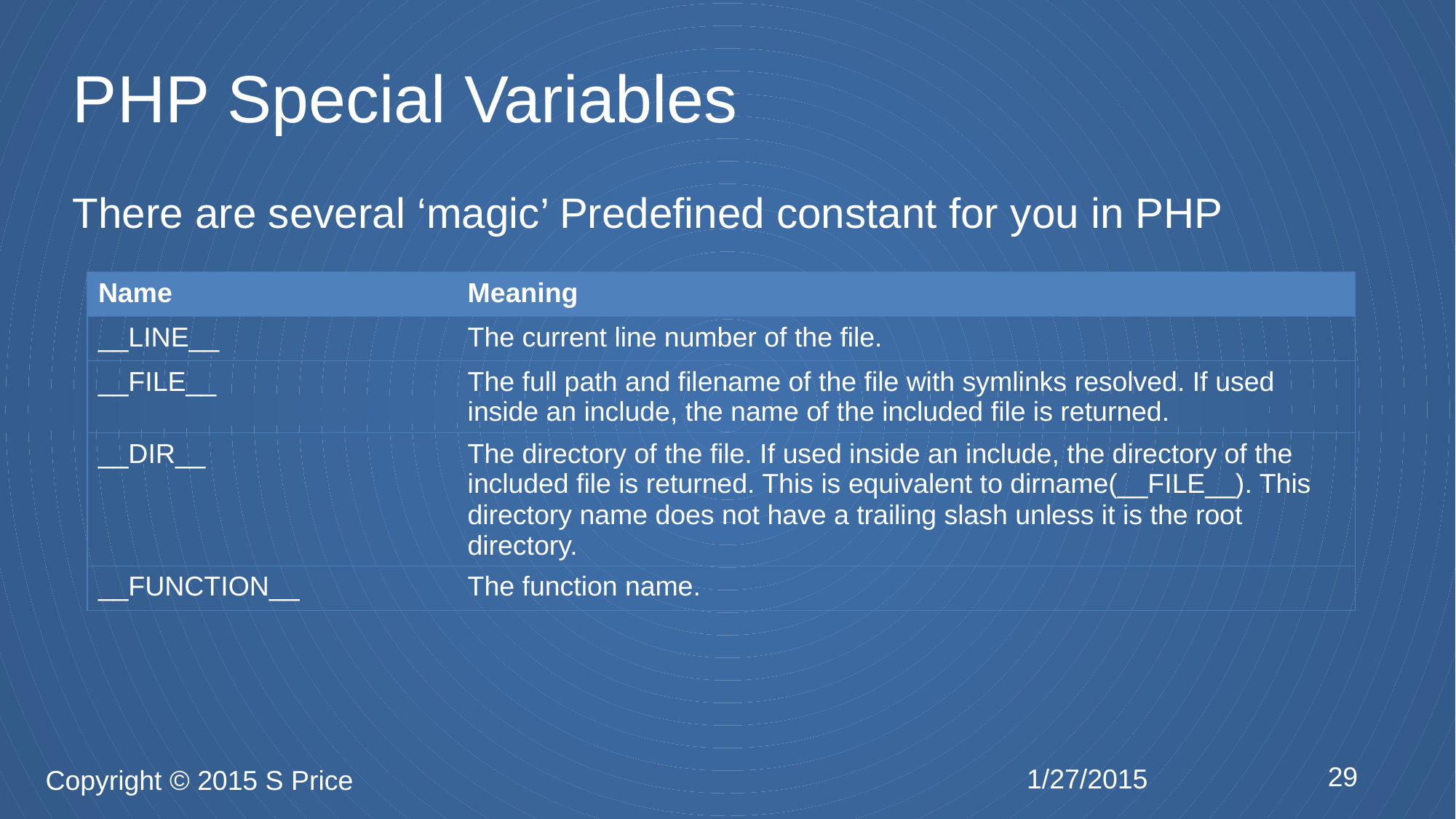

# PHP Special Variables
There are several ‘magic’ Predefined constant for you in PHP
| Name | Meaning |
| --- | --- |
| \_\_LINE\_\_ | The current line number of the file. |
| \_\_FILE\_\_ | The full path and filename of the file with symlinks resolved. If used inside an include, the name of the included file is returned. |
| \_\_DIR\_\_ | The directory of the file. If used inside an include, the directory of the included file is returned. This is equivalent to dirname(\_\_FILE\_\_). This directory name does not have a trailing slash unless it is the root directory. |
| \_\_FUNCTION\_\_ | The function name. |
29
1/27/2015
Copyright © 2015 S Price